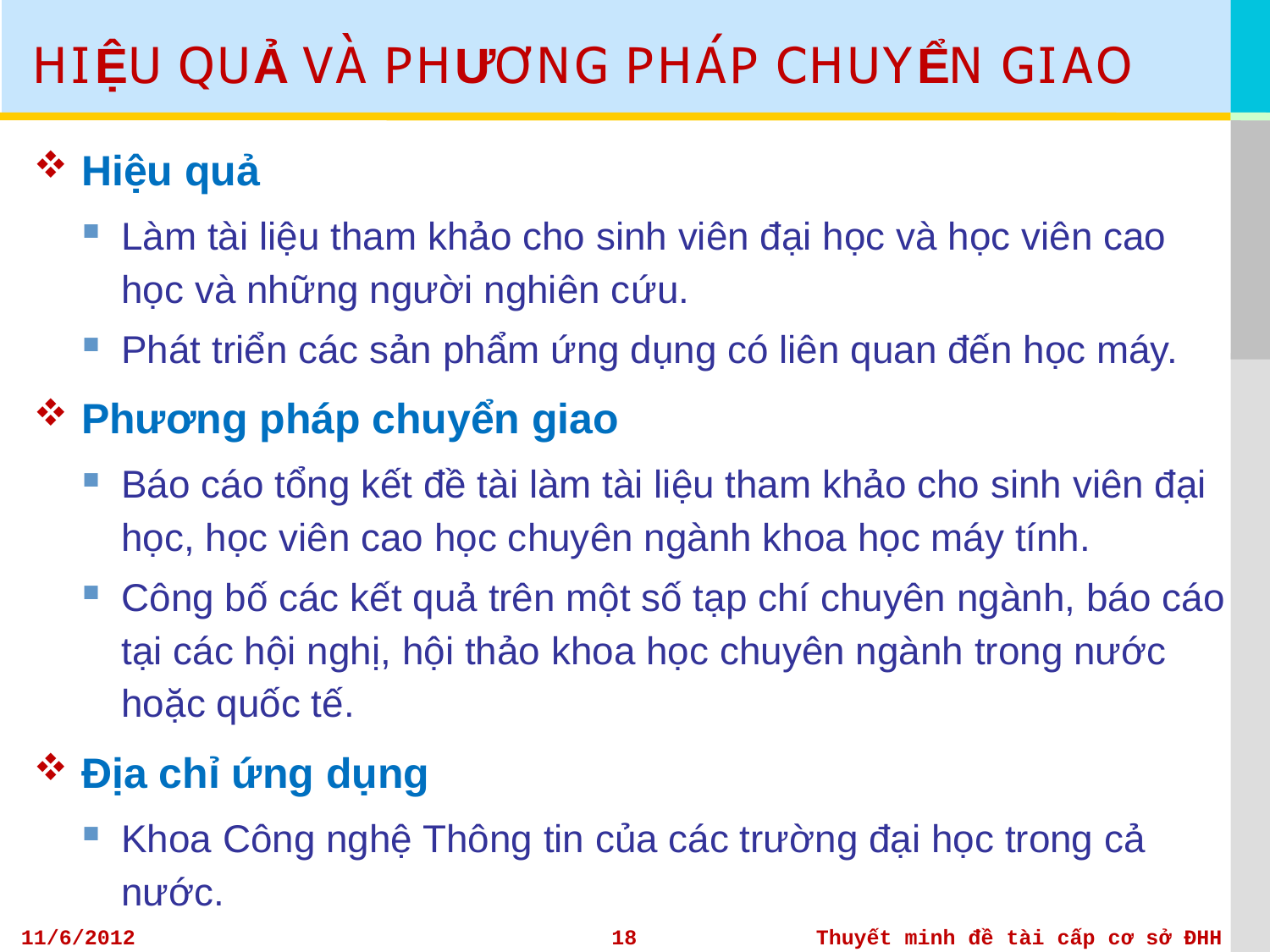

# HIỆU QUẢ VÀ PHƯƠNG PHÁP CHUYỂN GIAO
Hiệu quả
Làm tài liệu tham khảo cho sinh viên đại học và học viên cao học và những người nghiên cứu.
Phát triển các sản phẩm ứng dụng có liên quan đến học máy.
Phương pháp chuyển giao
Báo cáo tổng kết đề tài làm tài liệu tham khảo cho sinh viên đại học, học viên cao học chuyên ngành khoa học máy tính.
Công bố các kết quả trên một số tạp chí chuyên ngành, báo cáo tại các hội nghị, hội thảo khoa học chuyên ngành trong nước hoặc quốc tế.
Địa chỉ ứng dụng
Khoa Công nghệ Thông tin của các trường đại học trong cả nước.

11/6/2012
18
Thuyết minh đề tài cấp cơ sở ĐHH